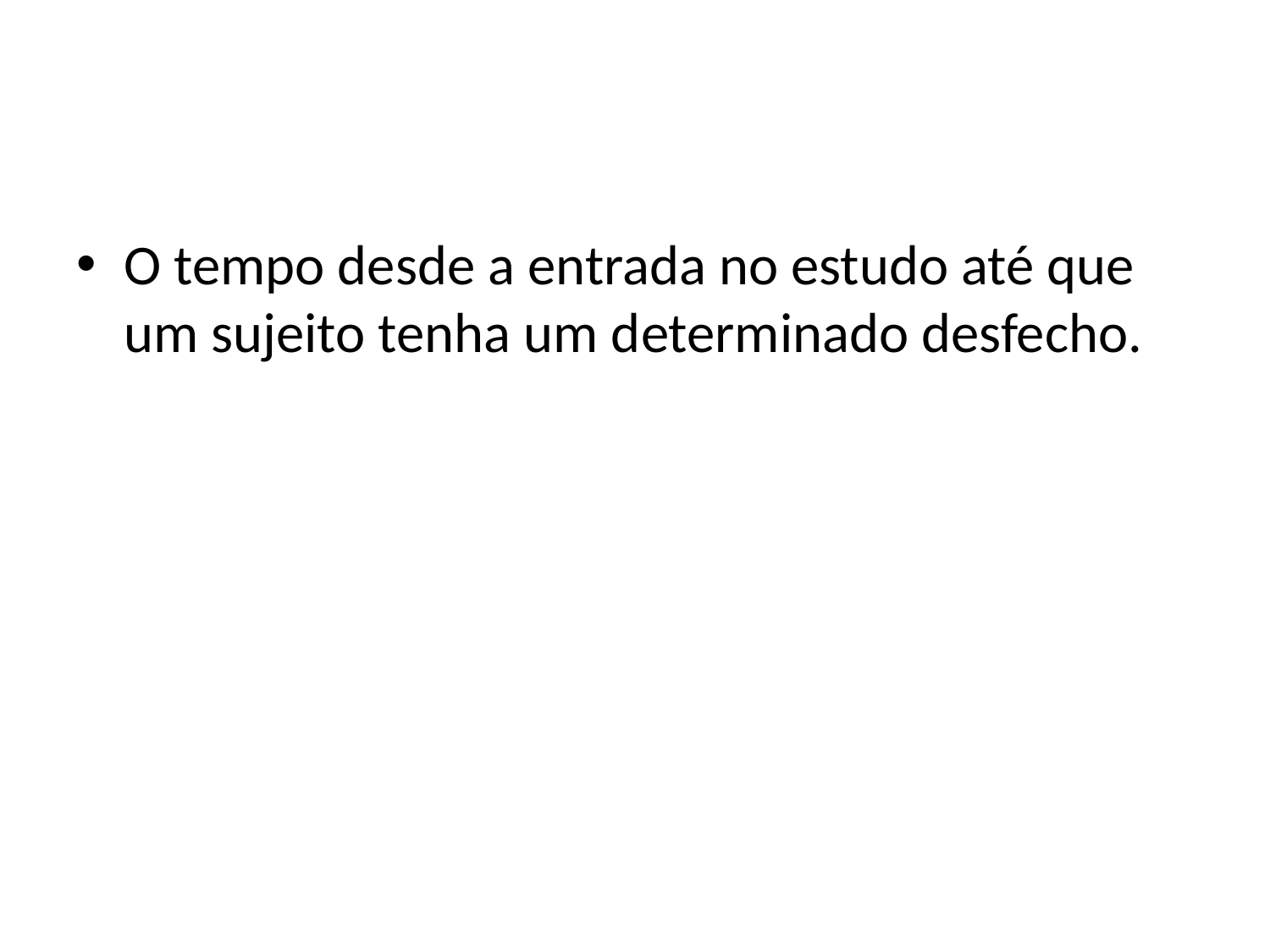

#
O tempo desde a entrada no estudo até que um sujeito tenha um determinado desfecho.